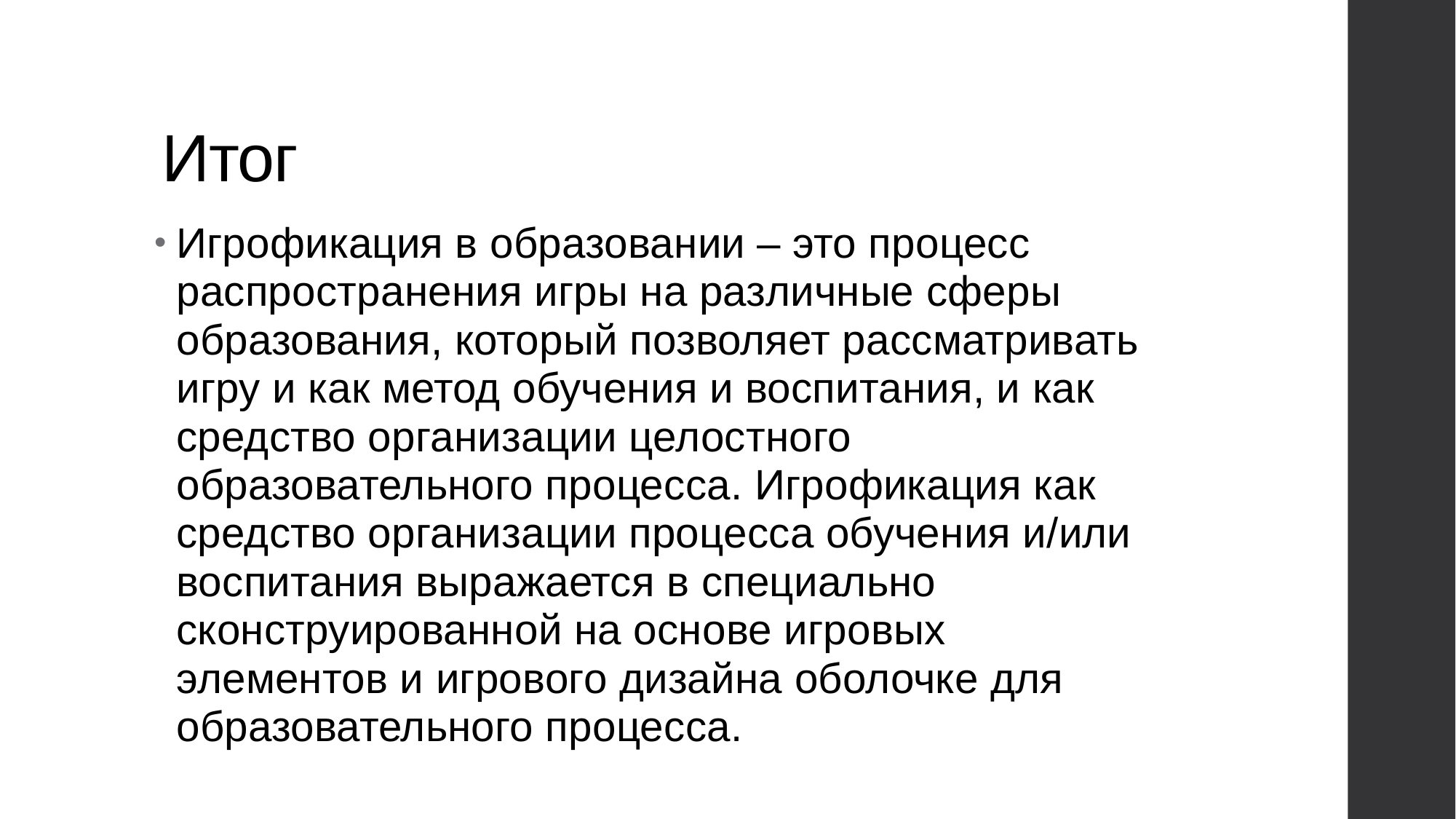

# Итог
Игрофикация в образовании – это процесс распространения игры на различные сферы образования, который позволяет рассматривать игру и как метод обучения и воспитания, и как средство организации целостного образовательного процесса. Игрофикация как средство организации процесса обучения и/или воспитания выражается в специально сконструированной на основе игровых элементов и игрового дизайна оболочке для образовательного процесса.